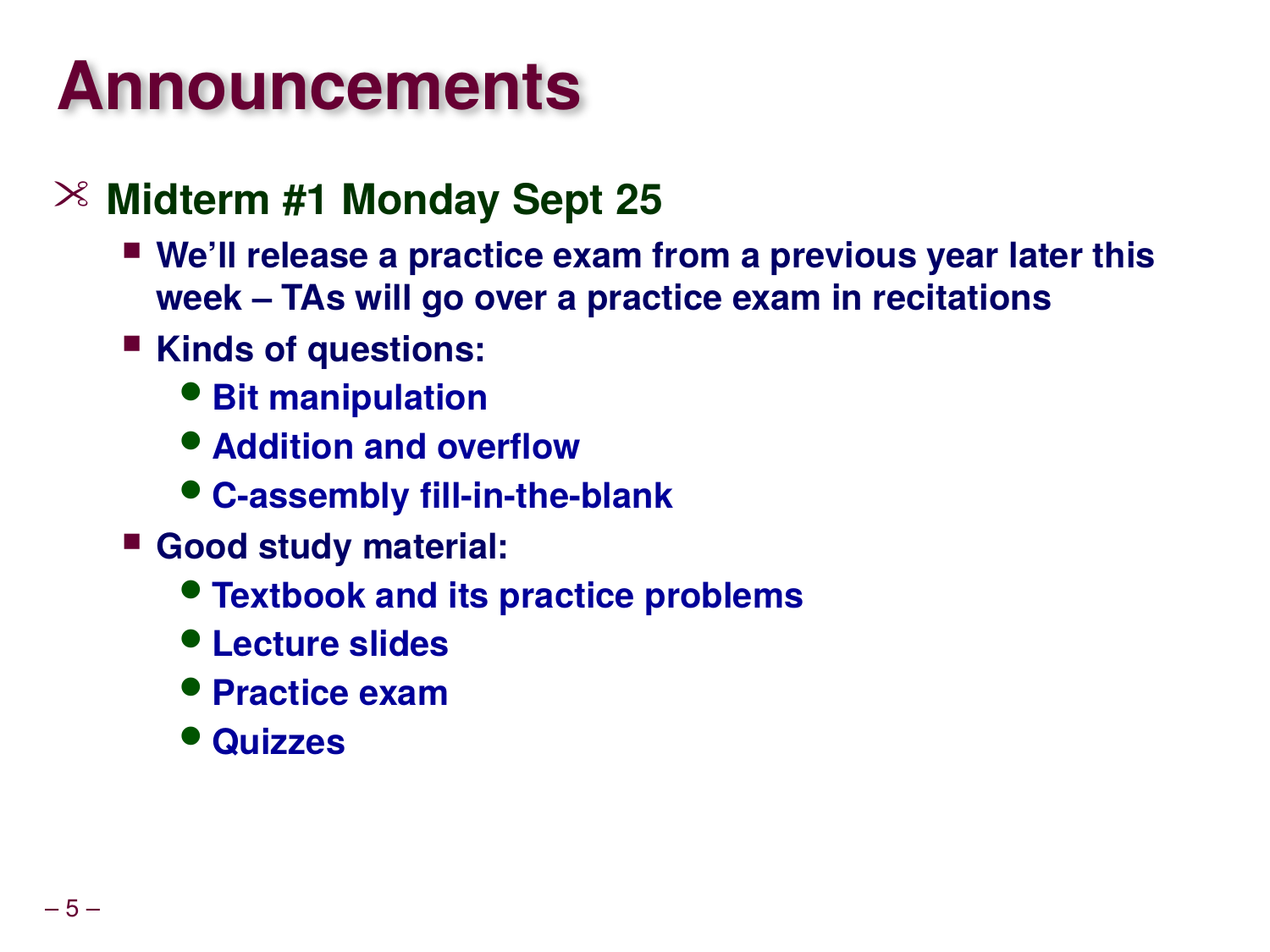

# Announcements
Midterm #1 Monday Sept 25
We’ll release a practice exam from a previous year later this week – TAs will go over a practice exam in recitations
Kinds of questions:
Bit manipulation
Addition and overflow
C-assembly fill-in-the-blank
Good study material:
Textbook and its practice problems
Lecture slides
Practice exam
Quizzes